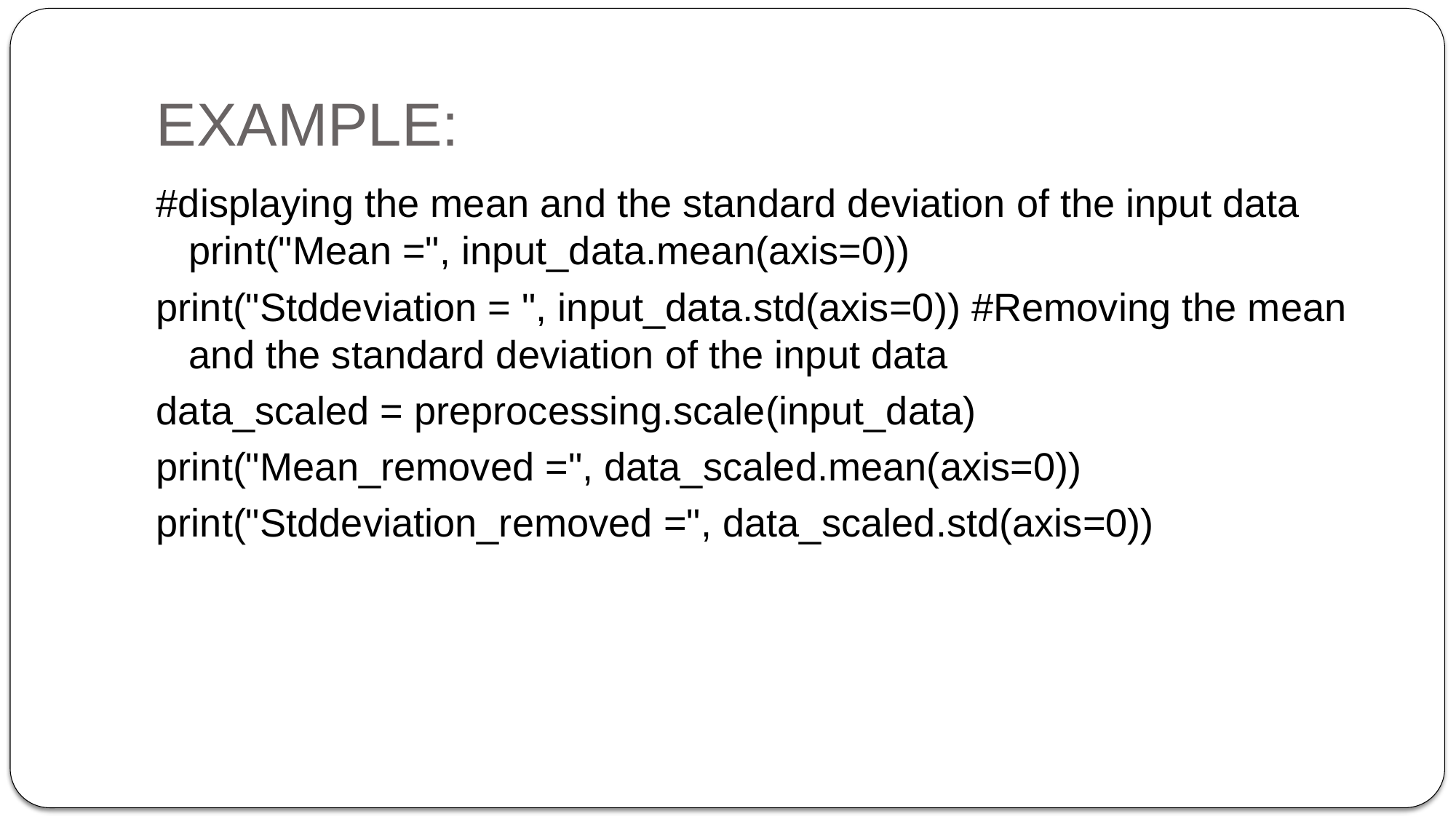

# EXAMPLE:
#displaying the mean and the standard deviation of the input data print("Mean =", input_data.mean(axis=0))
print("Stddeviation = ", input_data.std(axis=0)) #Removing the mean and the standard deviation of the input data
data_scaled = preprocessing.scale(input_data)
print("Mean_removed =", data_scaled.mean(axis=0))
print("Stddeviation_removed =", data_scaled.std(axis=0))